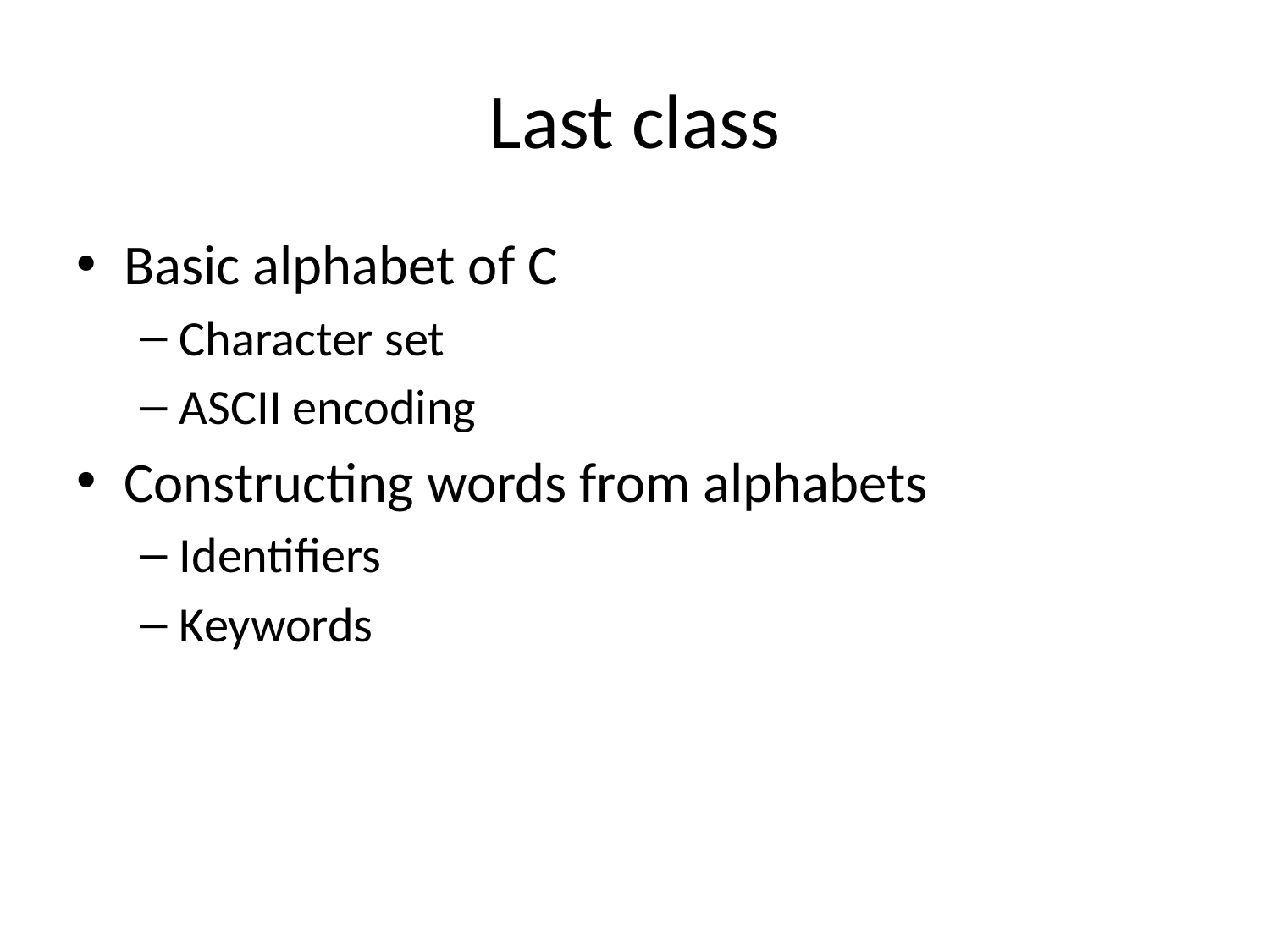

# Last class
Basic alphabet of C
Character set
ASCII encoding
Constructing words from alphabets
Identifiers
Keywords